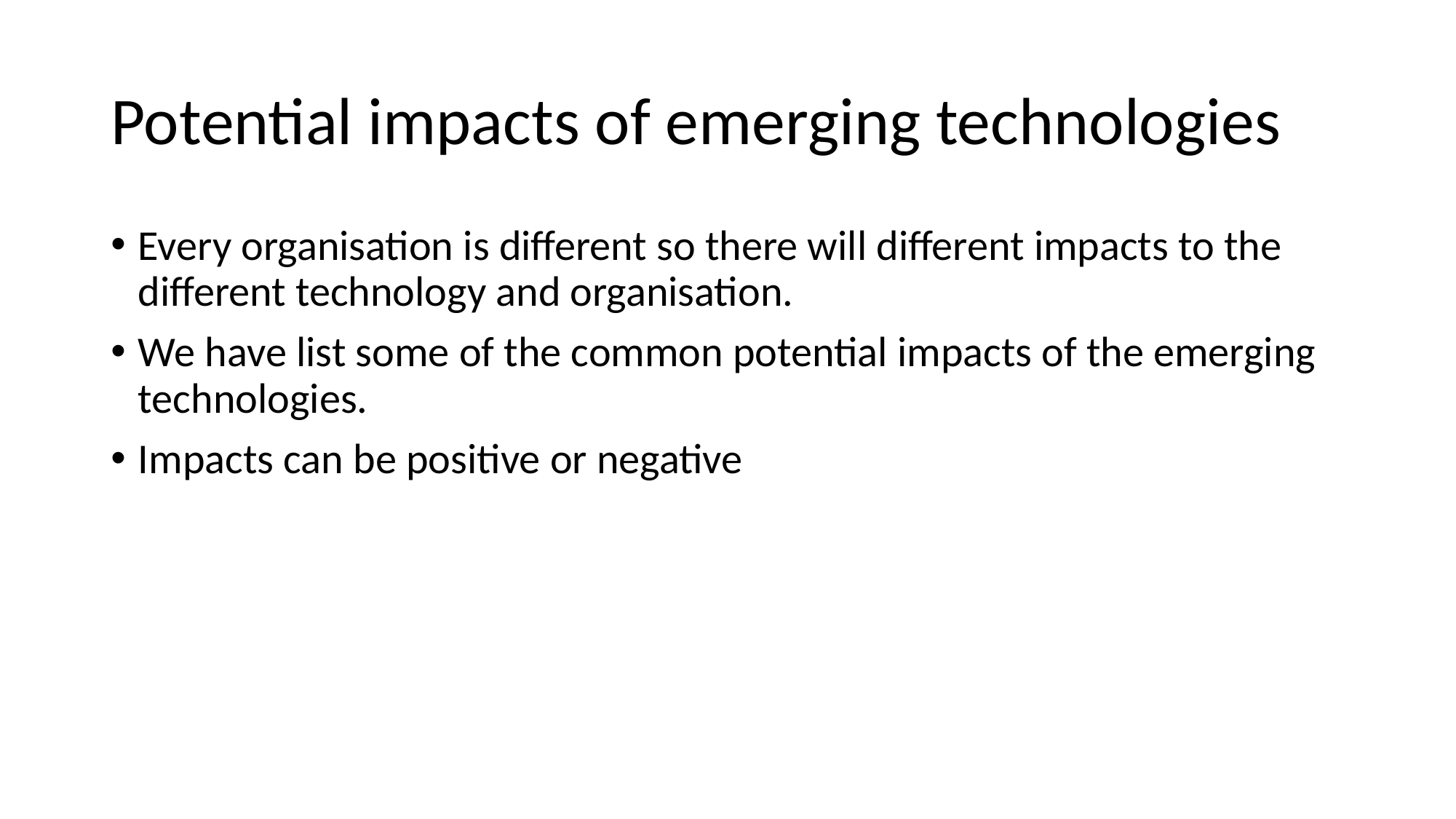

# Potential impacts of emerging technologies
Every organisation is different so there will different impacts to the different technology and organisation.
We have list some of the common potential impacts of the emerging technologies.
Impacts can be positive or negative